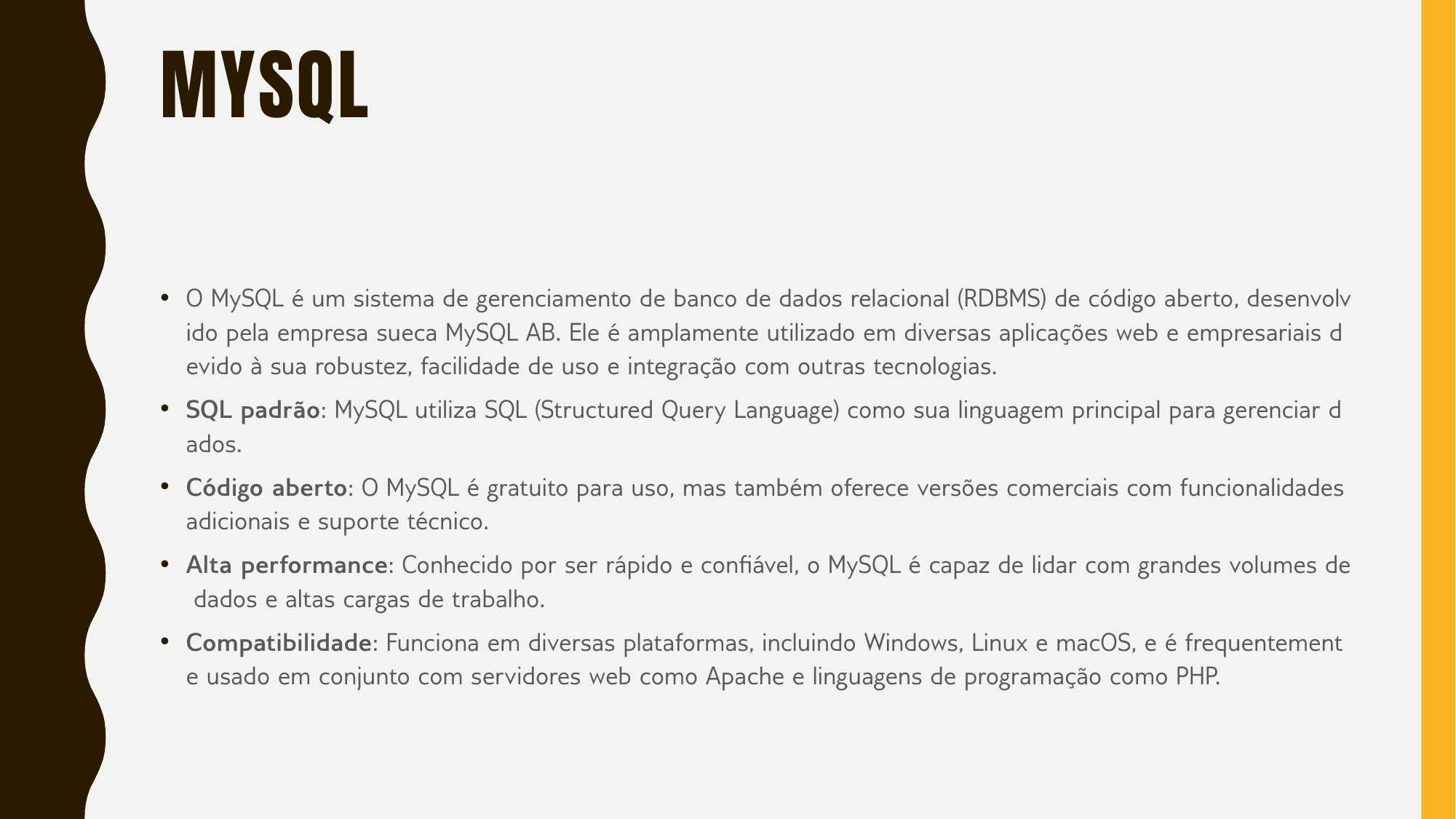

# MySQL
O MySQL é um sistema de gerenciamento de banco de dados relacional (RDBMS) de código aberto, desenvolvido pela empresa sueca MySQL AB. Ele é amplamente utilizado em diversas aplicações web e empresariais devido à sua robustez, facilidade de uso e integração com outras tecnologias.
SQL padrão: MySQL utiliza SQL (Structured Query Language) como sua linguagem principal para gerenciar dados.
Código aberto: O MySQL é gratuito para uso, mas também oferece versões comerciais com funcionalidades adicionais e suporte técnico.
Alta performance: Conhecido por ser rápido e confiável, o MySQL é capaz de lidar com grandes volumes de dados e altas cargas de trabalho.
Compatibilidade: Funciona em diversas plataformas, incluindo Windows, Linux e macOS, e é frequentemente usado em conjunto com servidores web como Apache e linguagens de programação como PHP.